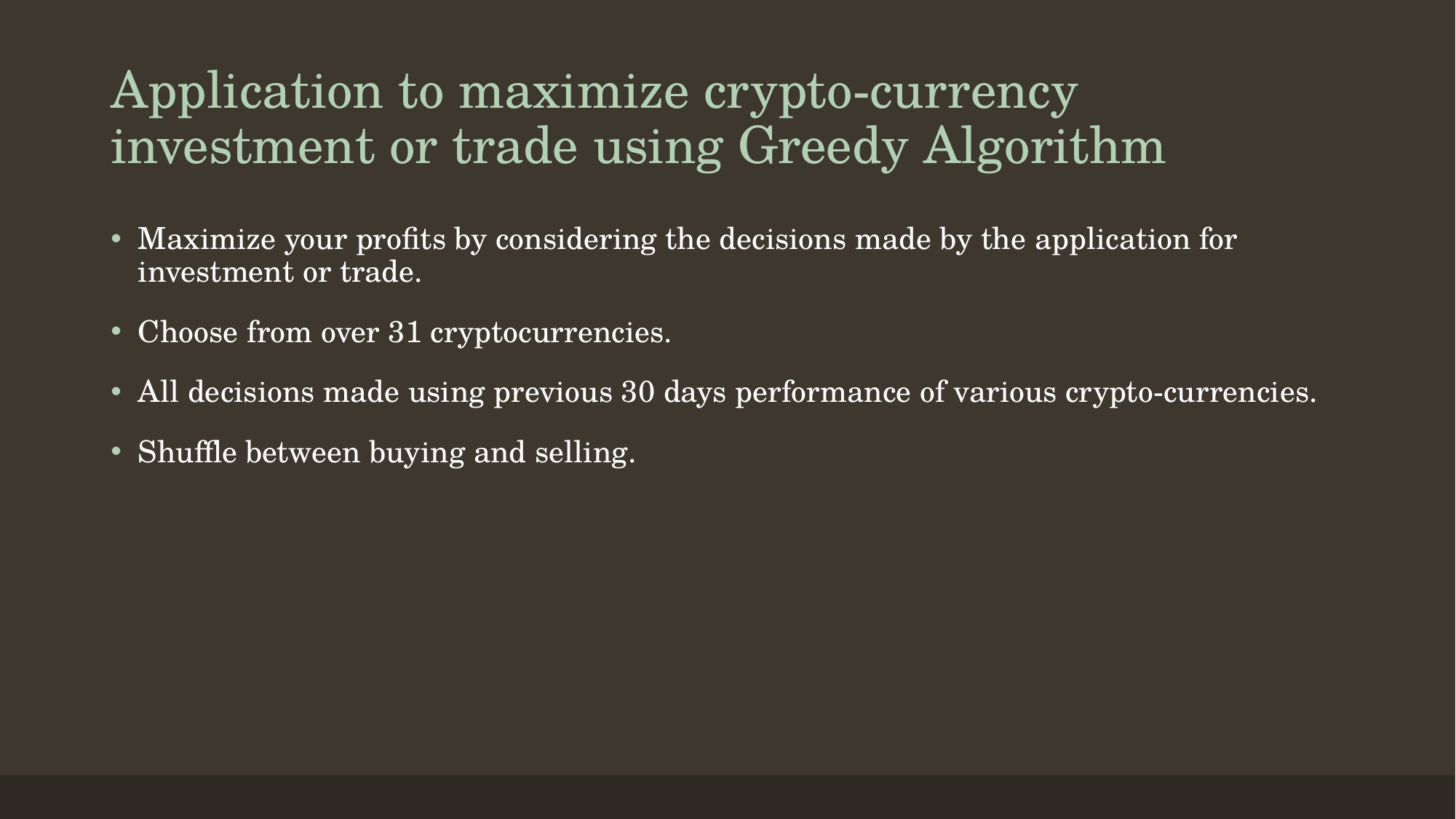

# Application to maximize crypto-currency investment or trade using Greedy Algorithm
Maximize your profits by considering the decisions made by the application for investment or trade.
Choose from over 31 cryptocurrencies.
All decisions made using previous 30 days performance of various crypto-currencies.
Shuffle between buying and selling.